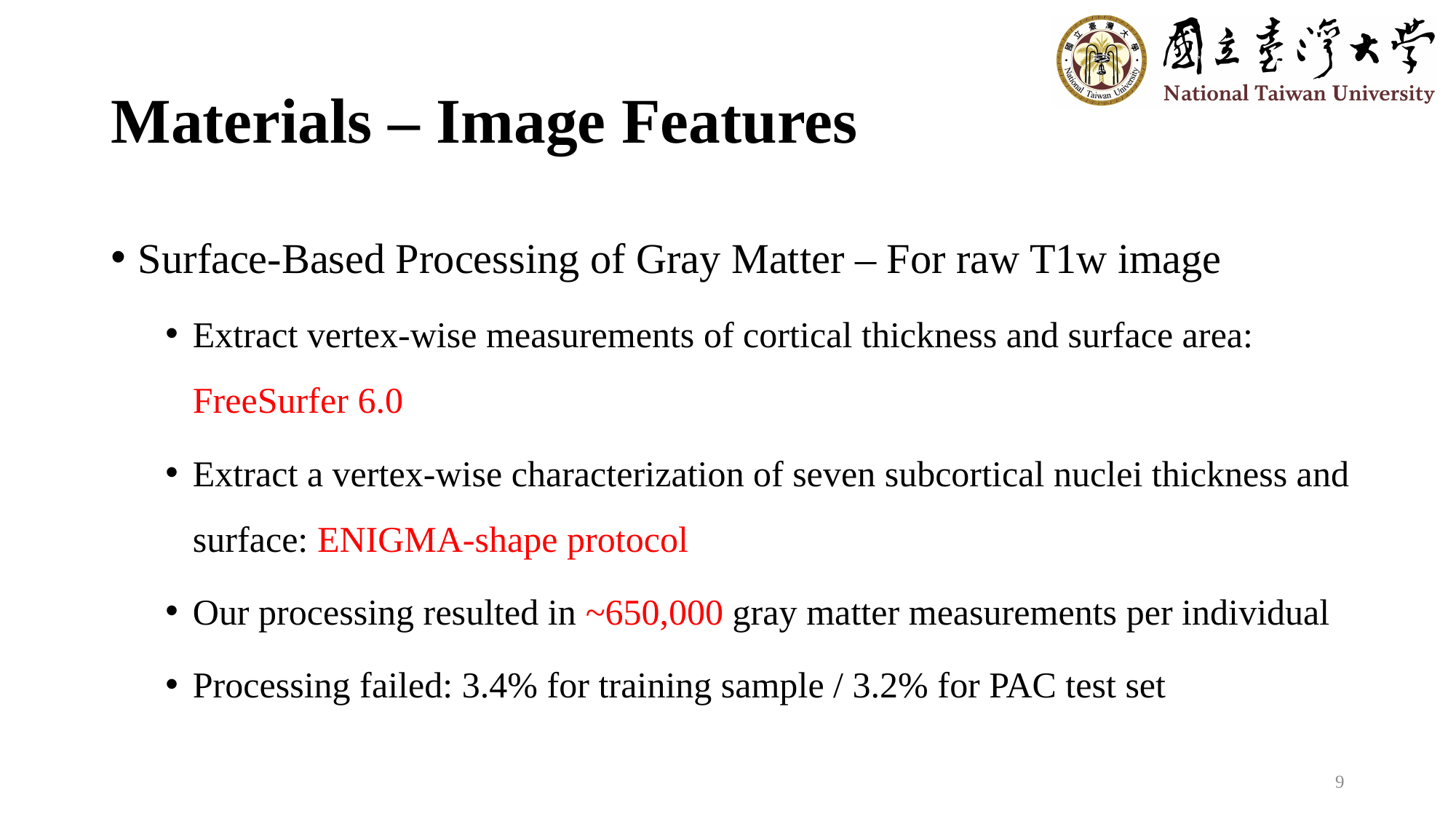

# Materials – Image Features
Surface-Based Processing of Gray Matter – For raw T1w image
Extract vertex-wise measurements of cortical thickness and surface area: FreeSurfer 6.0
Extract a vertex-wise characterization of seven subcortical nuclei thickness and surface: ENIGMA-shape protocol
Our processing resulted in ~650,000 gray matter measurements per individual
Processing failed: 3.4% for training sample / 3.2% for PAC test set
9